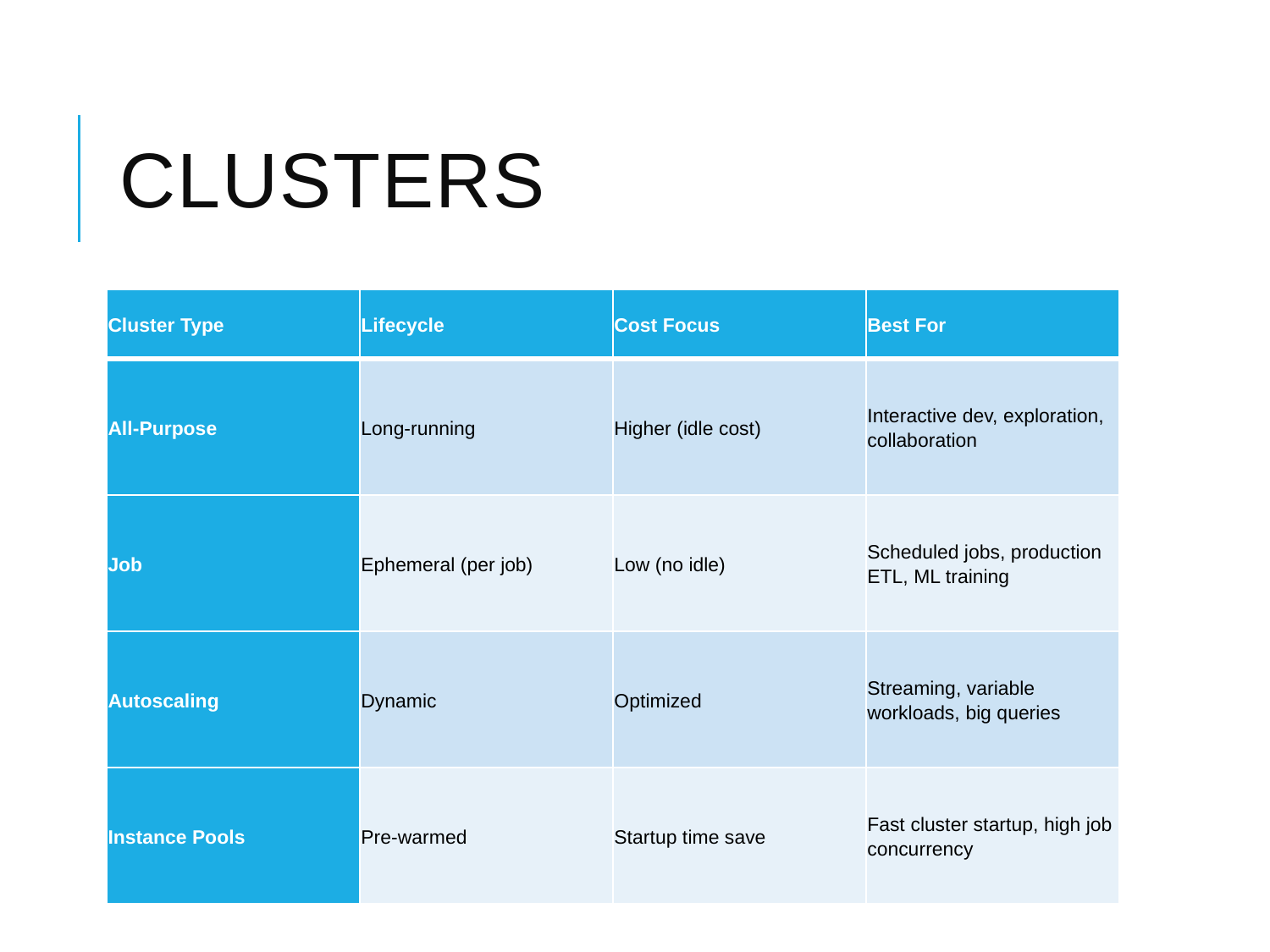

# Clusters
| Cluster Type | Lifecycle | Cost Focus | Best For |
| --- | --- | --- | --- |
| All-Purpose | Long-running | Higher (idle cost) | Interactive dev, exploration, collaboration |
| Job | Ephemeral (per job) | Low (no idle) | Scheduled jobs, production ETL, ML training |
| Autoscaling | Dynamic | Optimized | Streaming, variable workloads, big queries |
| Instance Pools | Pre-warmed | Startup time save | Fast cluster startup, high job concurrency |